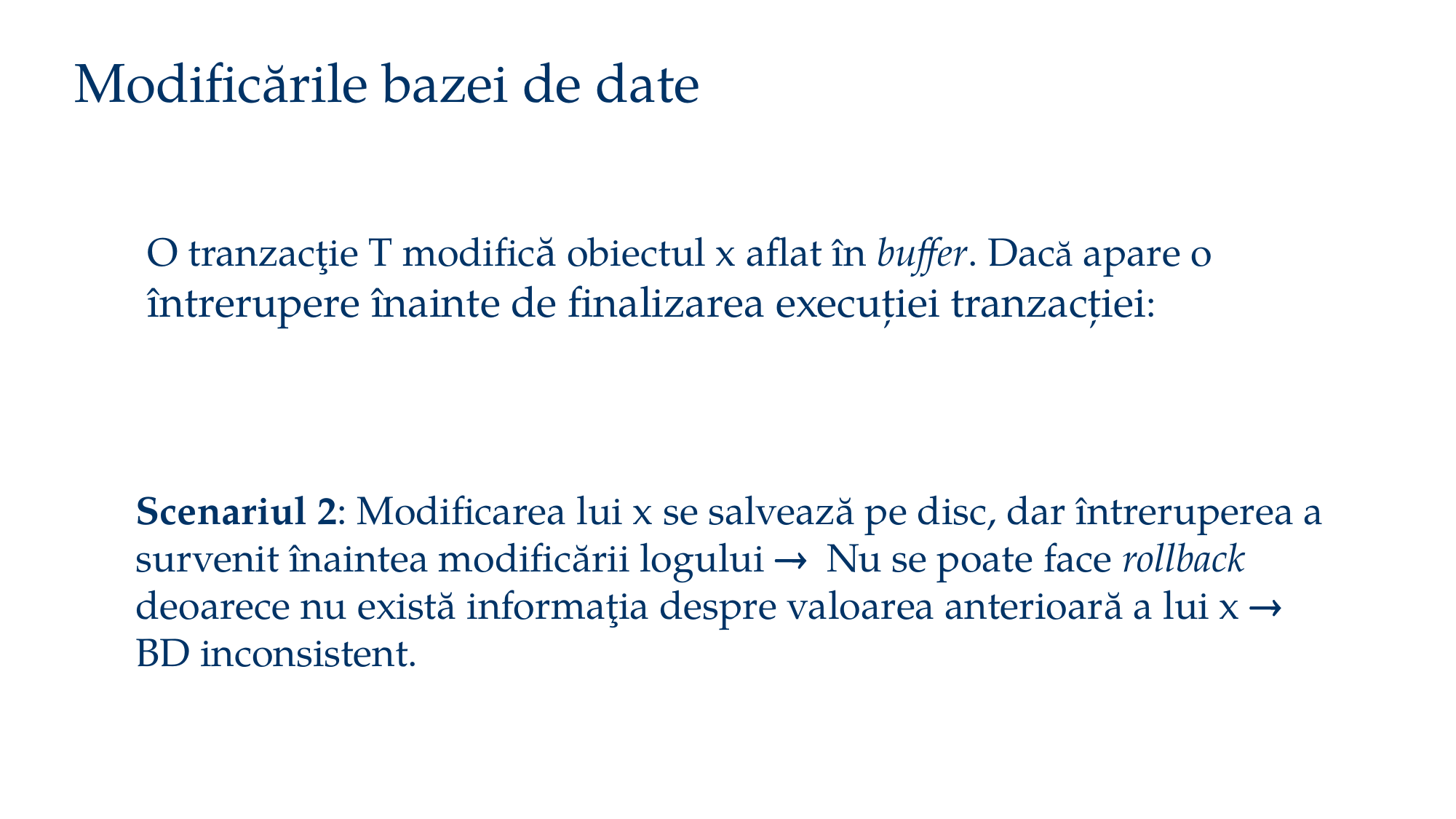

Modificările bazei de date
O tranzacţie T modifică obiectul x aflat în buffer. Dacă apare o întrerupere înainte de finalizarea execuției tranzacției:
Scenariul 2: Modificarea lui x se salvează pe disc, dar întreruperea a survenit înaintea modificării logului →  Nu se poate face rollback deoarece nu există informaţia despre valoarea anterioară a lui x →  BD inconsistent.